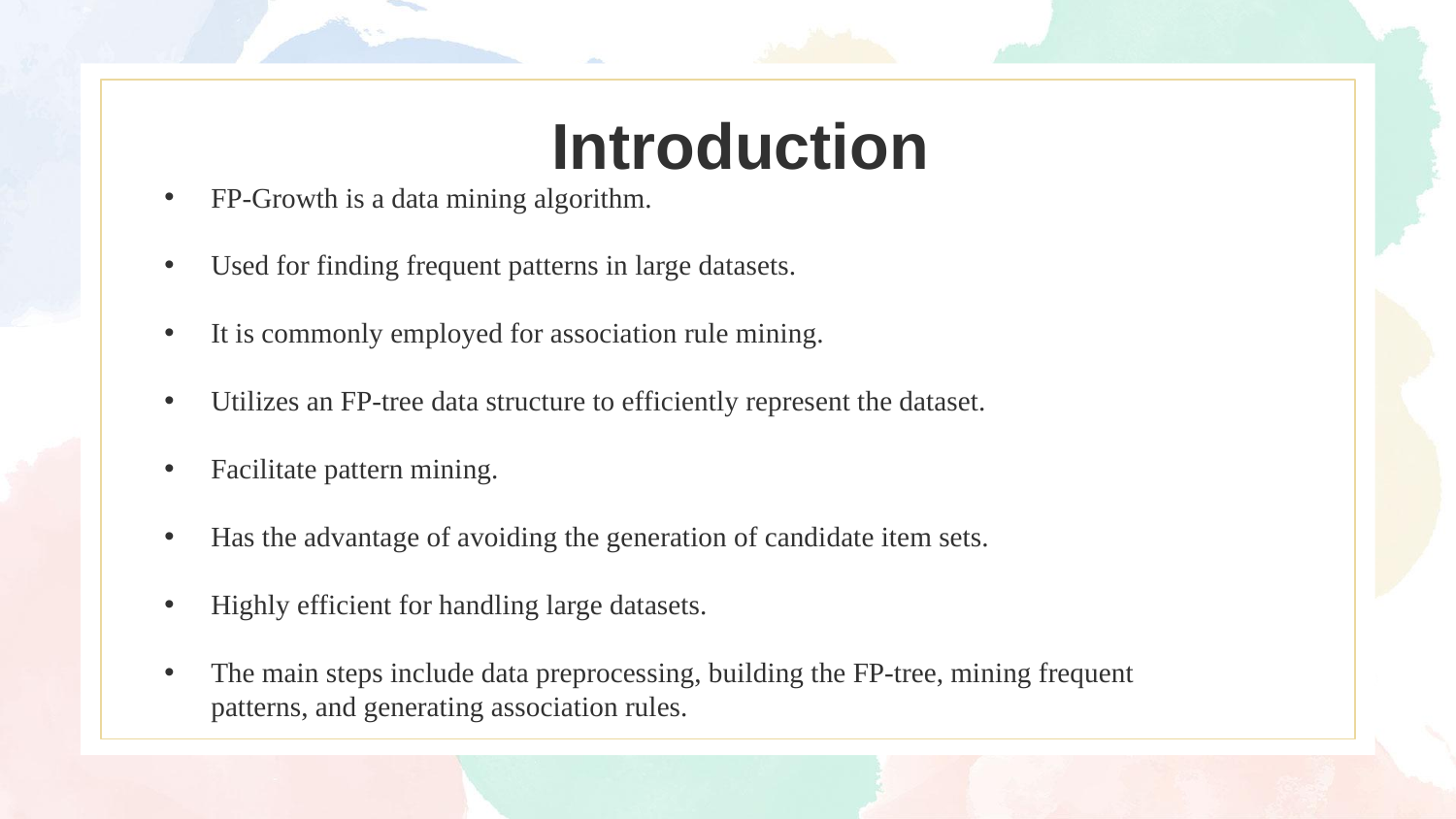

# Introduction
FP-Growth is a data mining algorithm.

Used for finding frequent patterns in large datasets.

It is commonly employed for association rule mining.

Utilizes an FP-tree data structure to efficiently represent the dataset.

Facilitate pattern mining.

Has the advantage of avoiding the generation of candidate item sets.

Highly efficient for handling large datasets.

The main steps include data preprocessing, building the FP-tree, mining frequent patterns, and generating association rules.